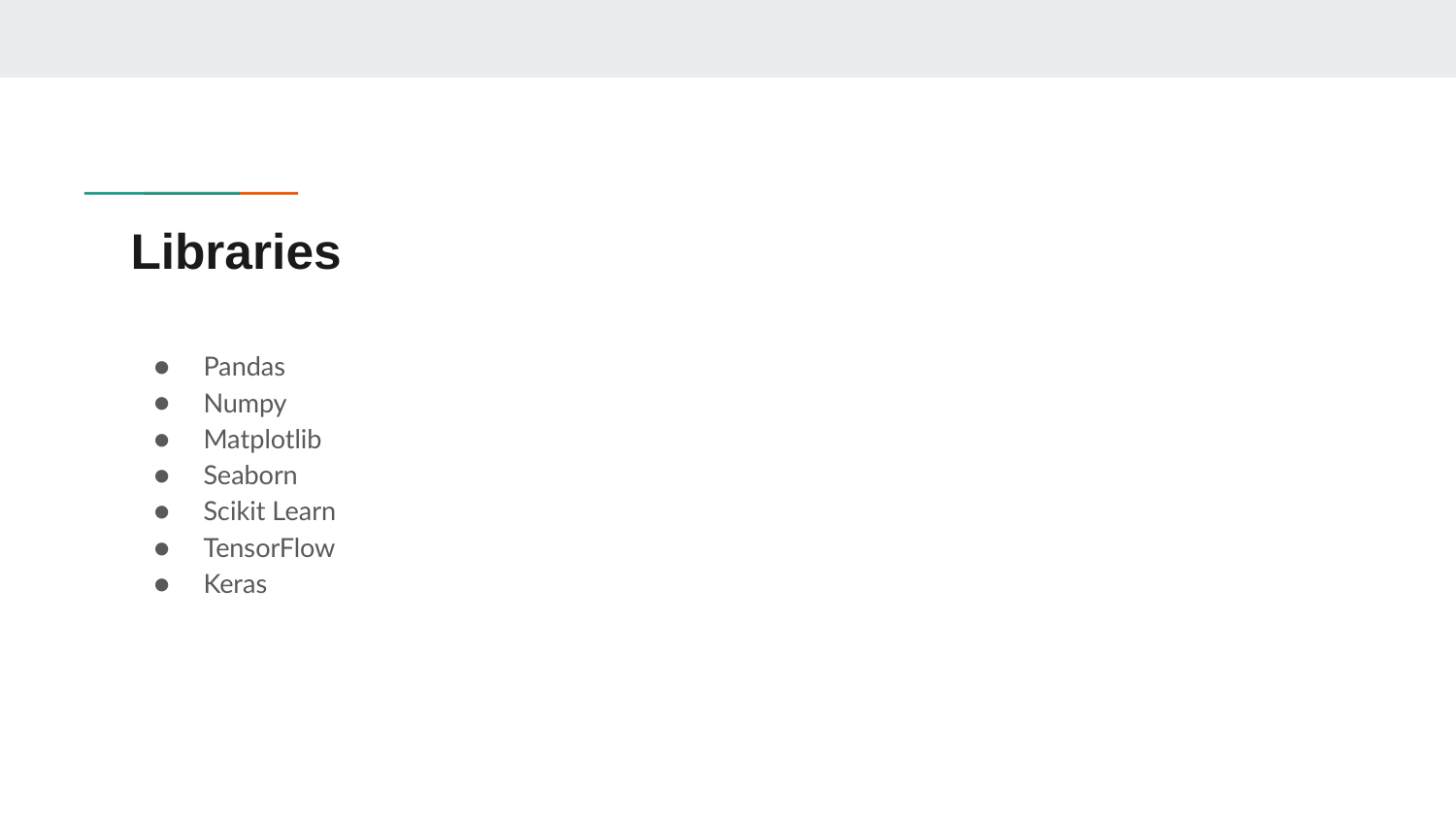

# Libraries
Pandas
Numpy
Matplotlib
Seaborn
Scikit Learn
TensorFlow
Keras